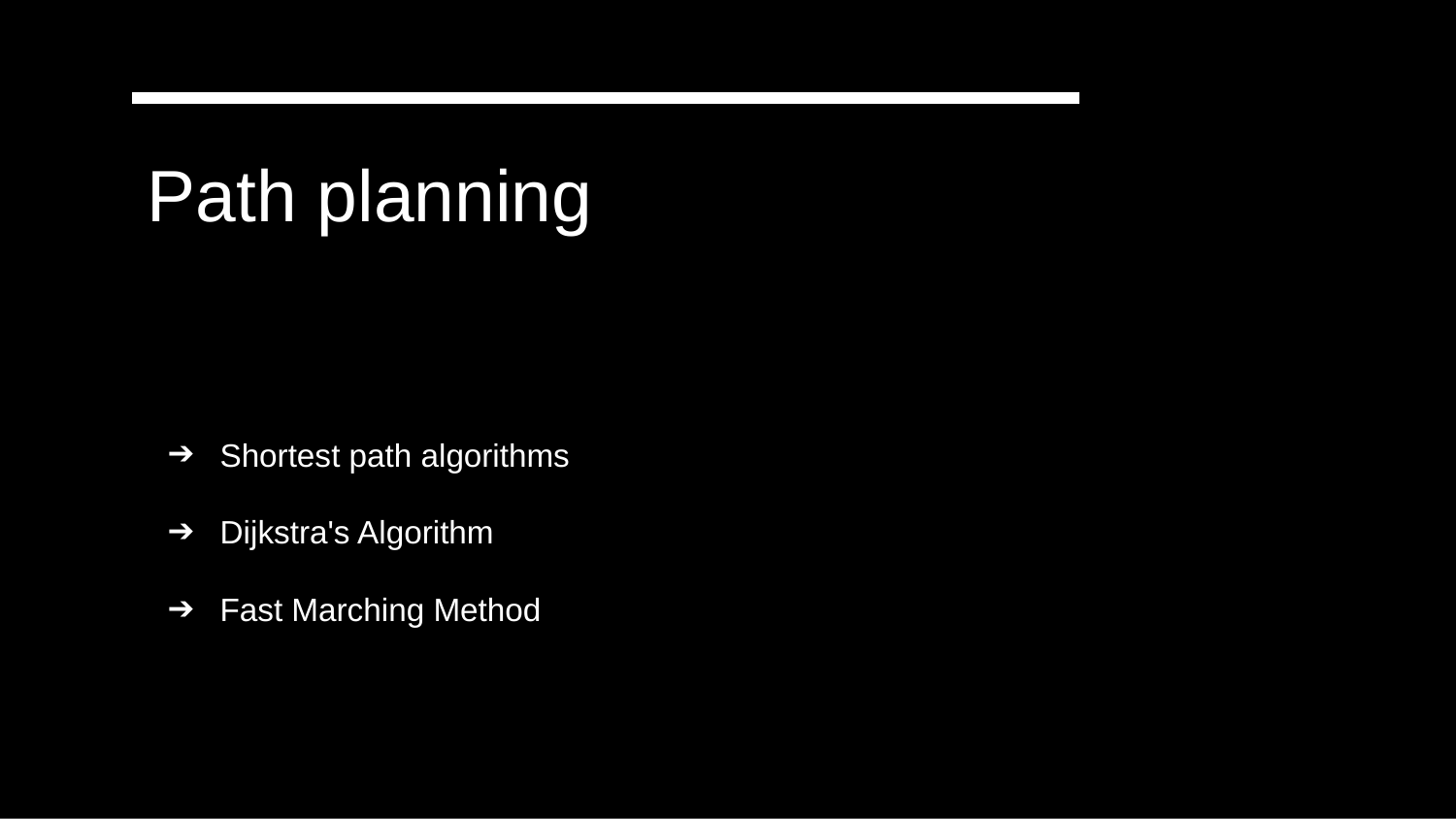

# Path planning
Shortest path algorithms
Dijkstra's Algorithm
Fast Marching Method